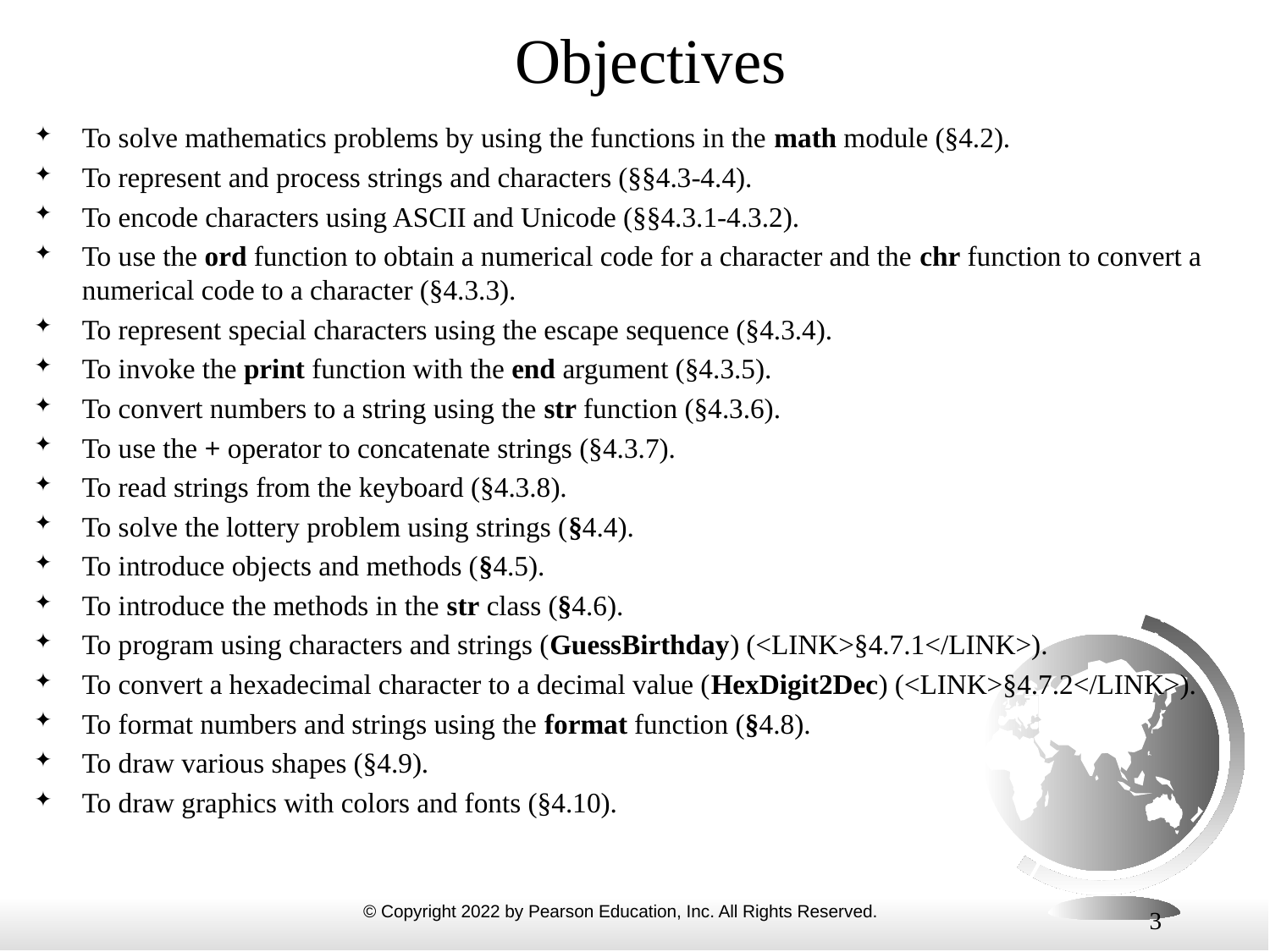

# Objectives
To solve mathematics problems by using the functions in the math module (§4.2).
To represent and process strings and characters (§§4.3-4.4).
To encode characters using ASCII and Unicode (§§4.3.1-4.3.2).
To use the ord function to obtain a numerical code for a character and the chr function to convert a numerical code to a character (§4.3.3).
To represent special characters using the escape sequence (§4.3.4).
To invoke the print function with the end argument (§4.3.5).
To convert numbers to a string using the str function (§4.3.6).
To use the + operator to concatenate strings (§4.3.7).
To read strings from the keyboard (§4.3.8).
To solve the lottery problem using strings (§4.4).
To introduce objects and methods (§4.5).
To introduce the methods in the str class (§4.6).
To program using characters and strings (GuessBirthday) (<LINK>§4.7.1</LINK>).
To convert a hexadecimal character to a decimal value (HexDigit2Dec) (<LINK>§4.7.2</LINK>).
To format numbers and strings using the format function (§4.8).
To draw various shapes (§4.9).
To draw graphics with colors and fonts (§4.10).
3